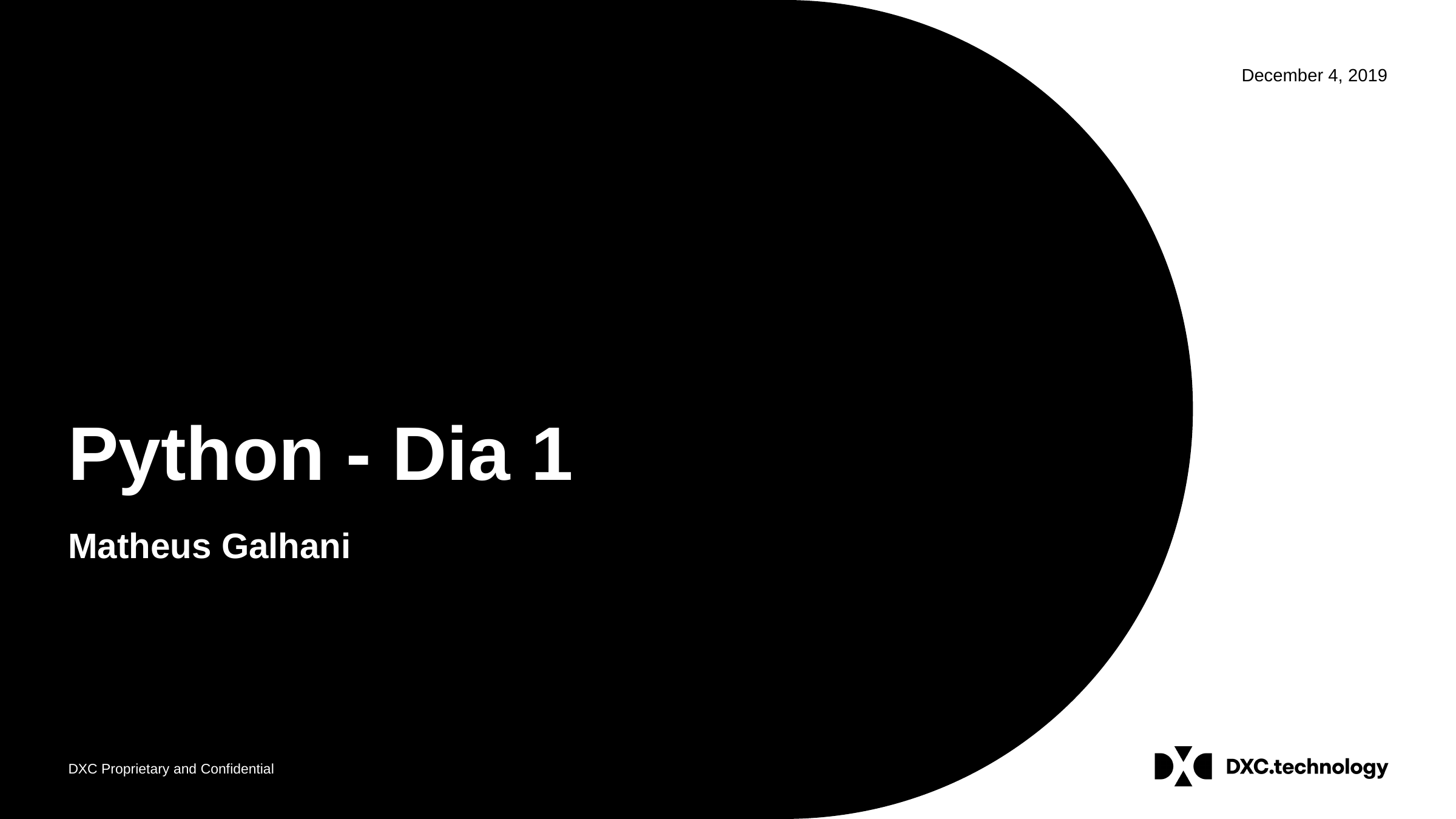

# Python - Dia 1
Matheus Galhani